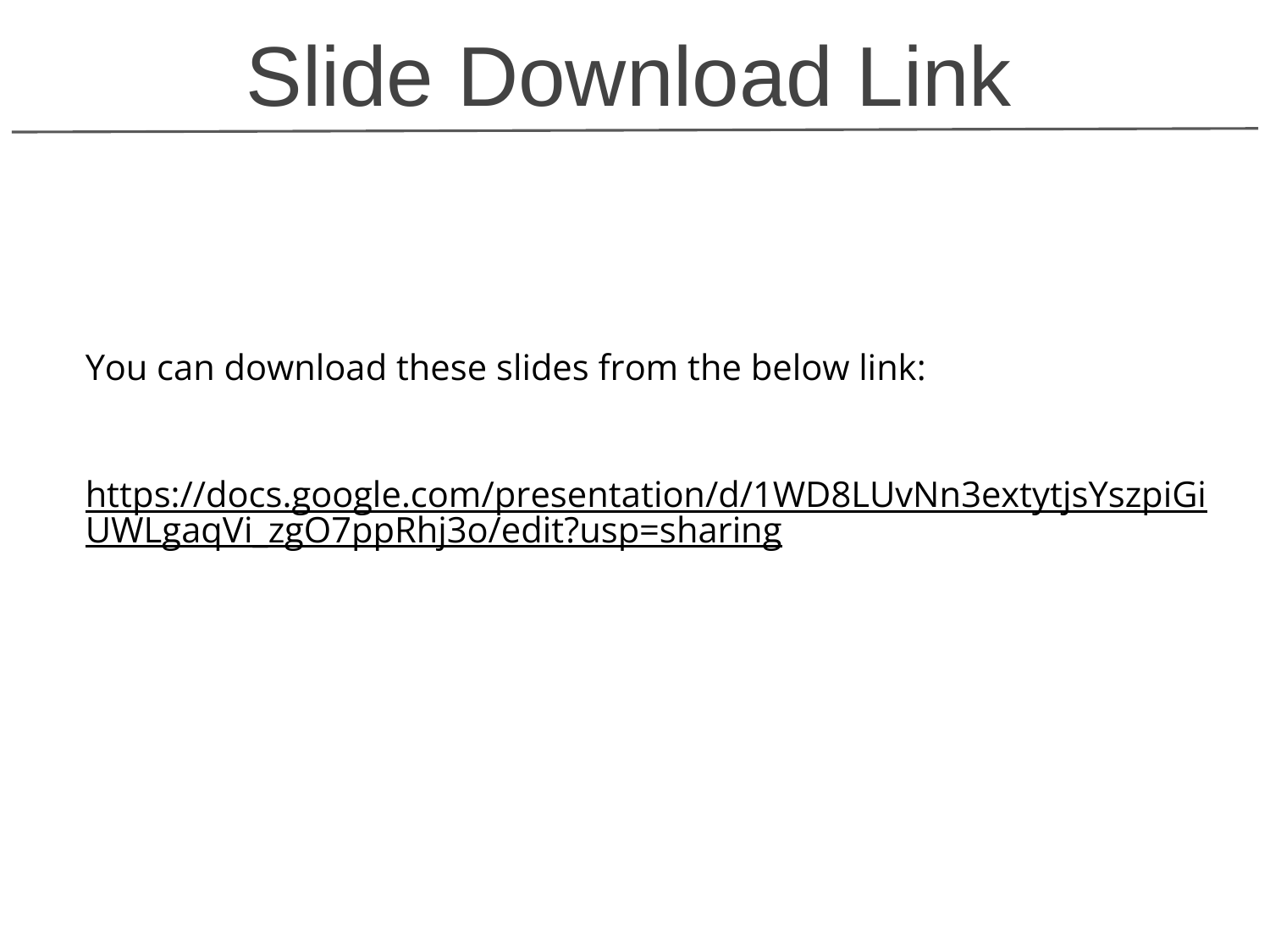

Slide Download Link
You can download these slides from the below link:

https://docs.google.com/presentation/d/1WD8LUvNn3extytjsYszpiGiUWLgaqVi_zgO7ppRhj3o/edit?usp=sharing